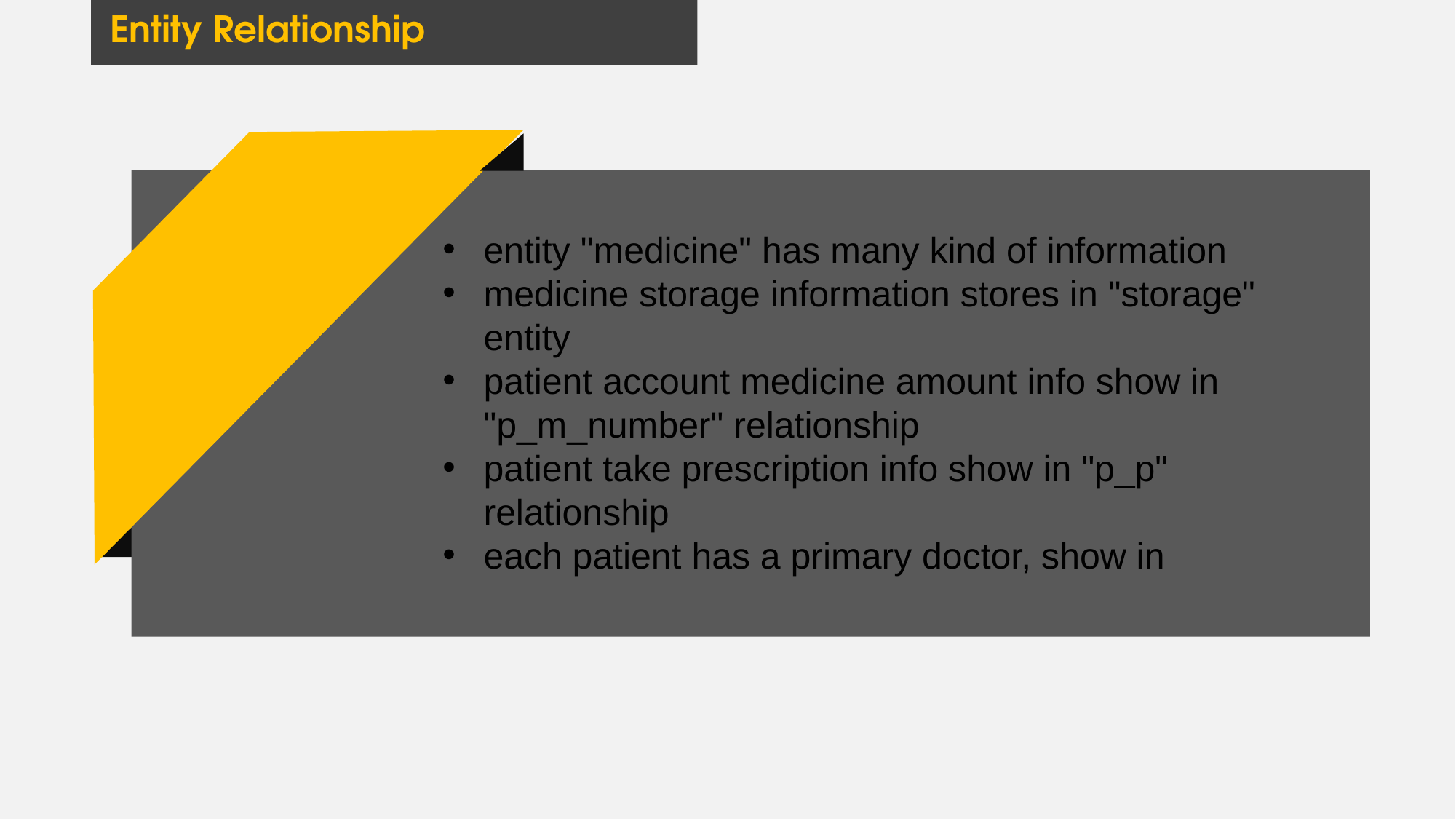

entity "medicine" has many kind of information
medicine storage information stores in "storage" entity
patient account medicine amount info show in "p_m_number" relationship
patient take prescription info show in "p_p" relationship
each patient has a primary doctor, show in

Entity Relationship